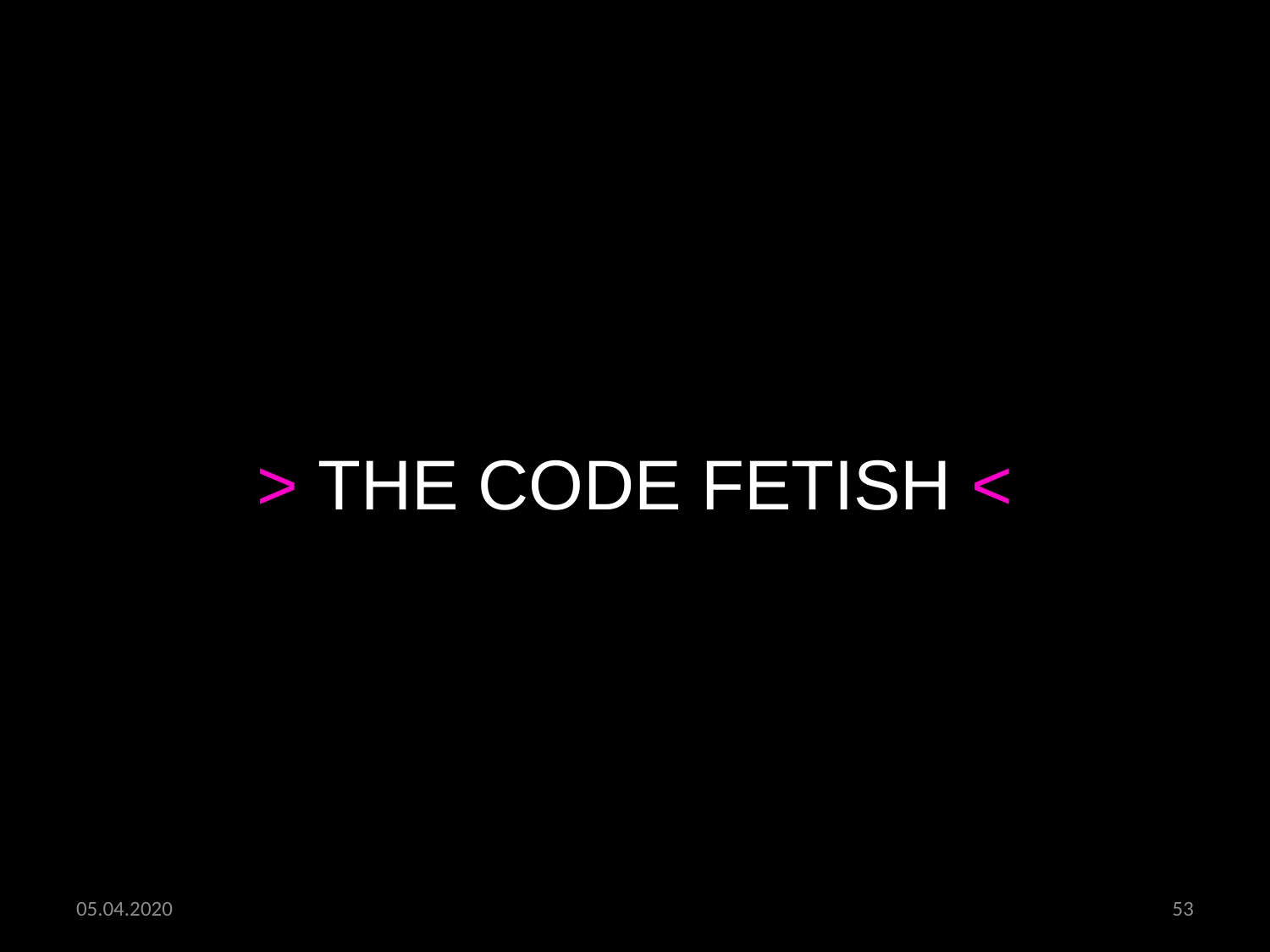

> THE CODE FETISH <
05.04.2020
53